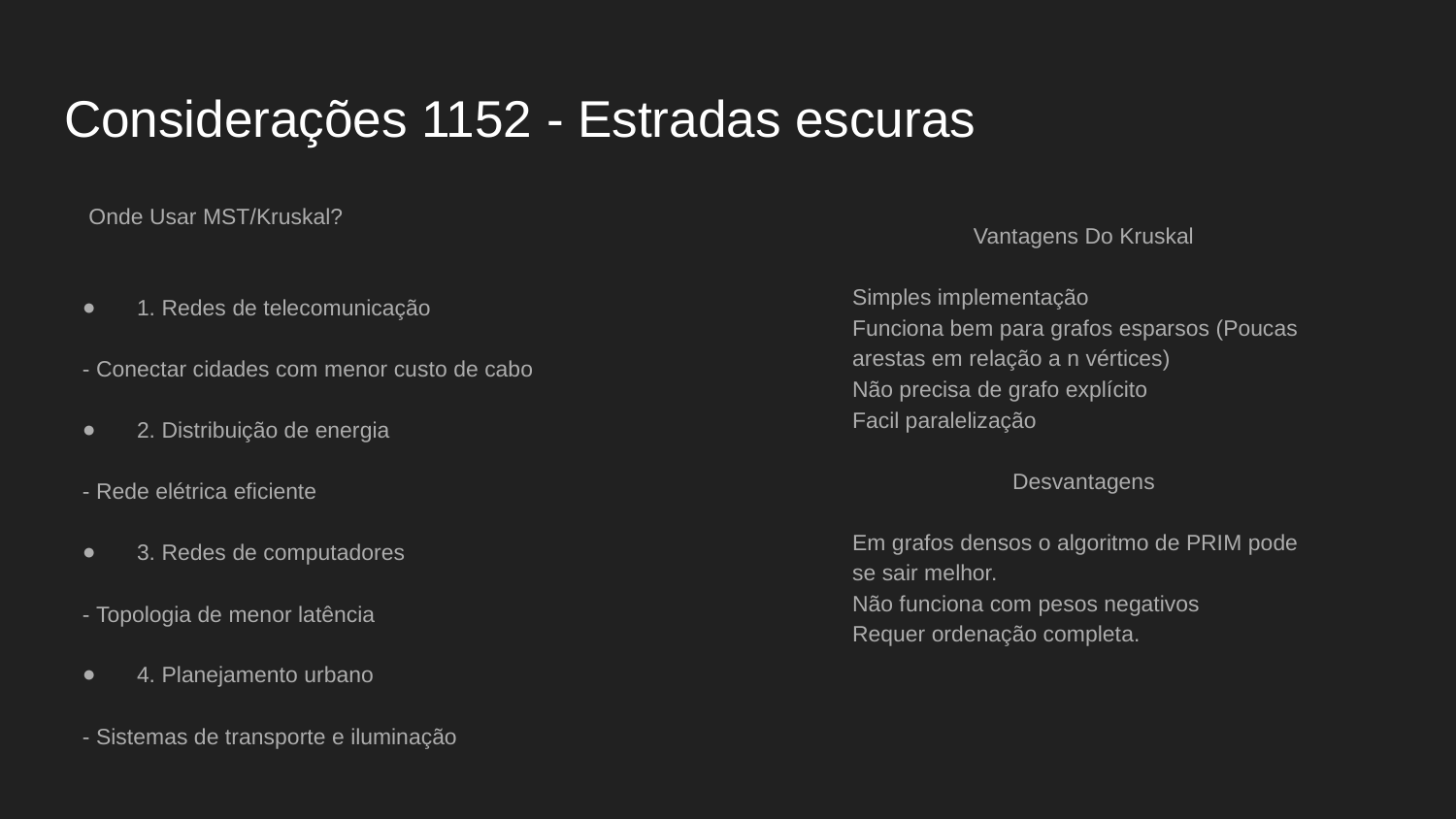

# Considerações 1152 - Estradas escuras
 Onde Usar MST/Kruskal?

1. Redes de telecomunicação

- Conectar cidades com menor custo de cabo

2. Distribuição de energia

- Rede elétrica eficiente

3. Redes de computadores

- Topologia de menor latência

4. Planejamento urbano

- Sistemas de transporte e iluminação
Vantagens Do Kruskal

Simples implementação
Funciona bem para grafos esparsos (Poucas arestas em relação a n vértices)
Não precisa de grafo explícito
Facil paralelização

Desvantagens

Em grafos densos o algoritmo de PRIM pode se sair melhor.
Não funciona com pesos negativos
Requer ordenação completa.